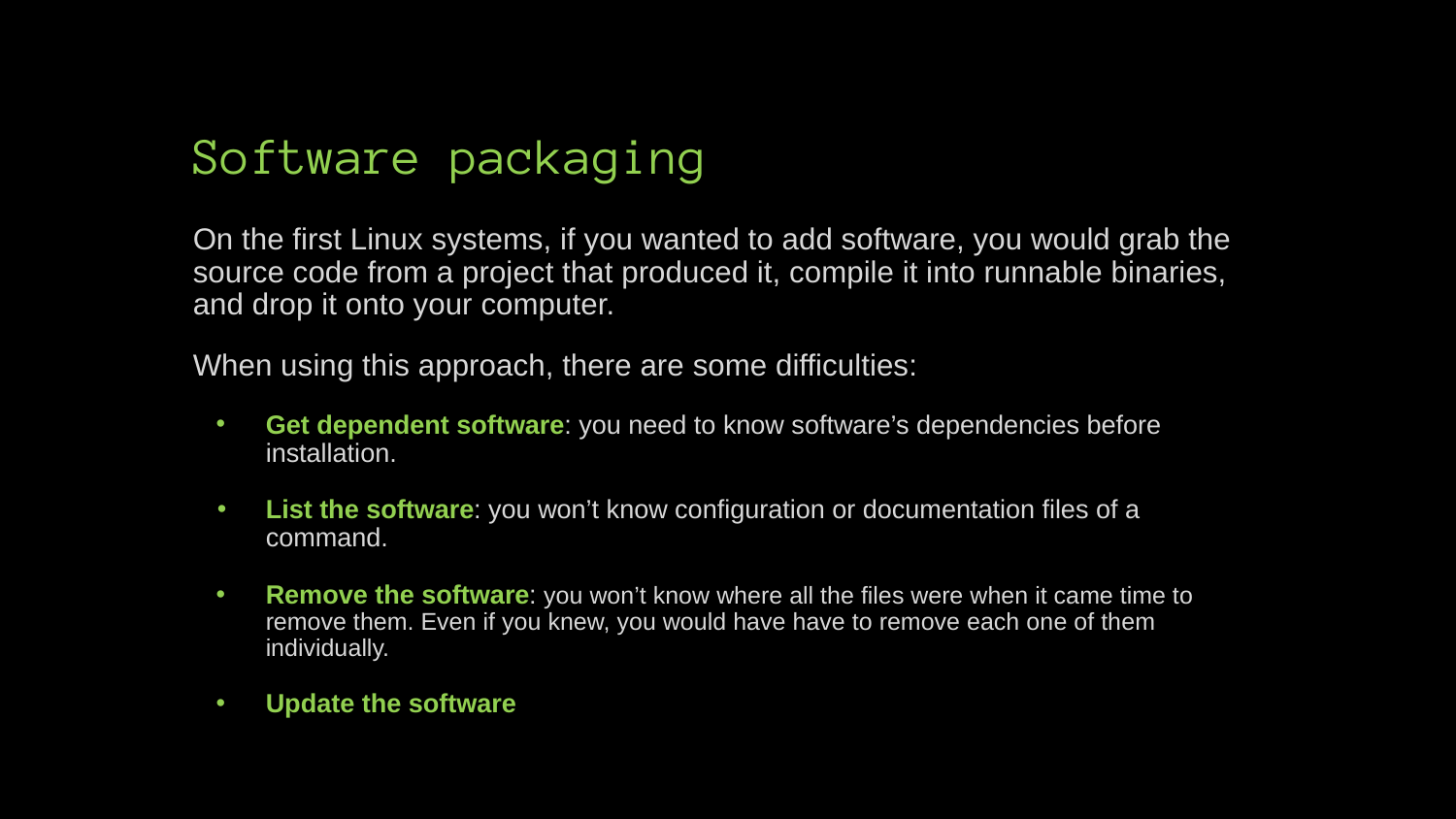

# Software packaging
On the first Linux systems, if you wanted to add software, you would grab the source code from a project that produced it, compile it into runnable binaries, and drop it onto your computer.
When using this approach, there are some difficulties:
Get dependent software: you need to know software’s dependencies before installation.
List the software: you won’t know configuration or documentation files of a command.
Remove the software: you won’t know where all the files were when it came time to remove them. Even if you knew, you would have have to remove each one of them individually.
Update the software